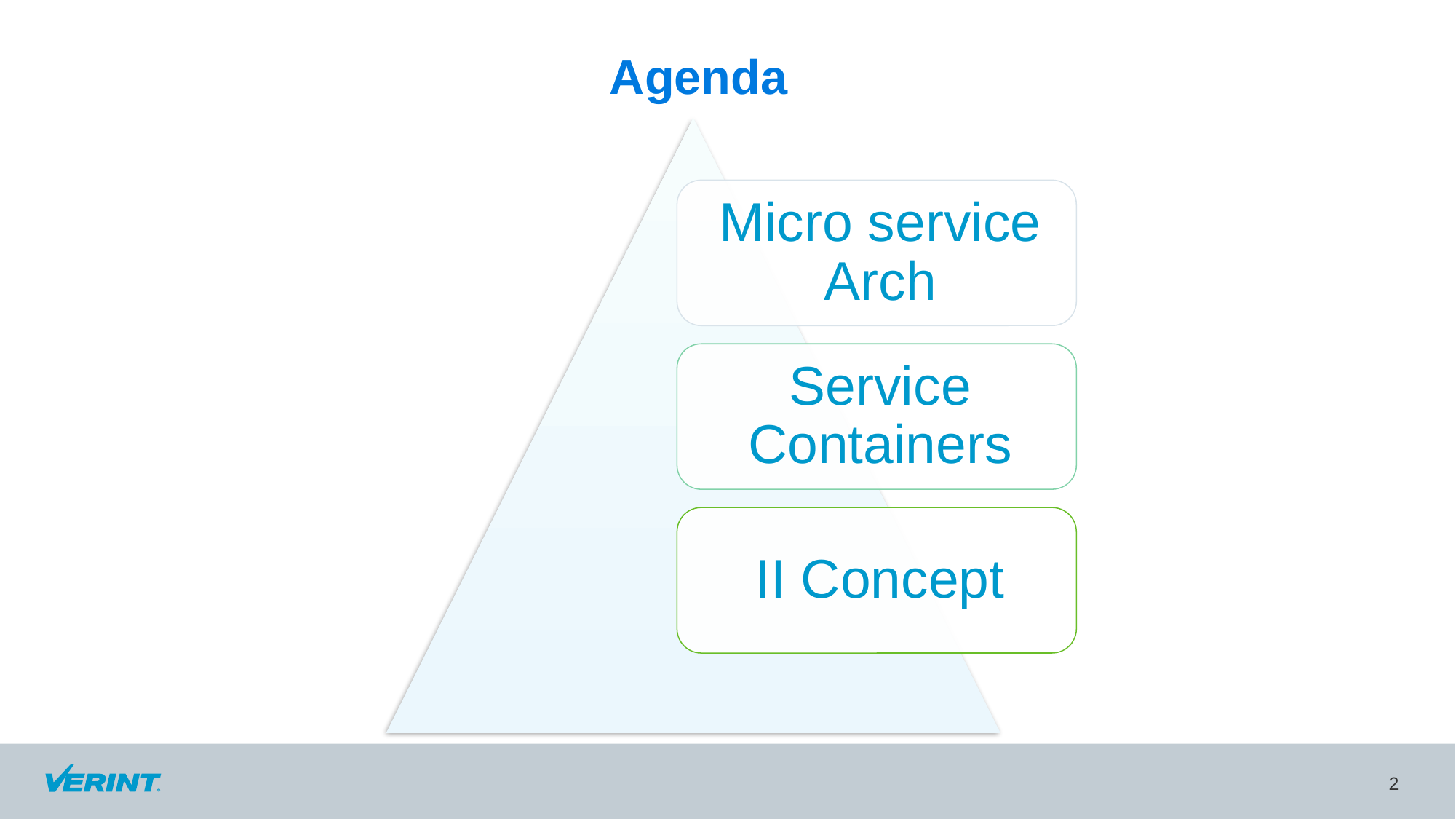

# Agenda
Micro service Arch
Service Containers
II Concept
2